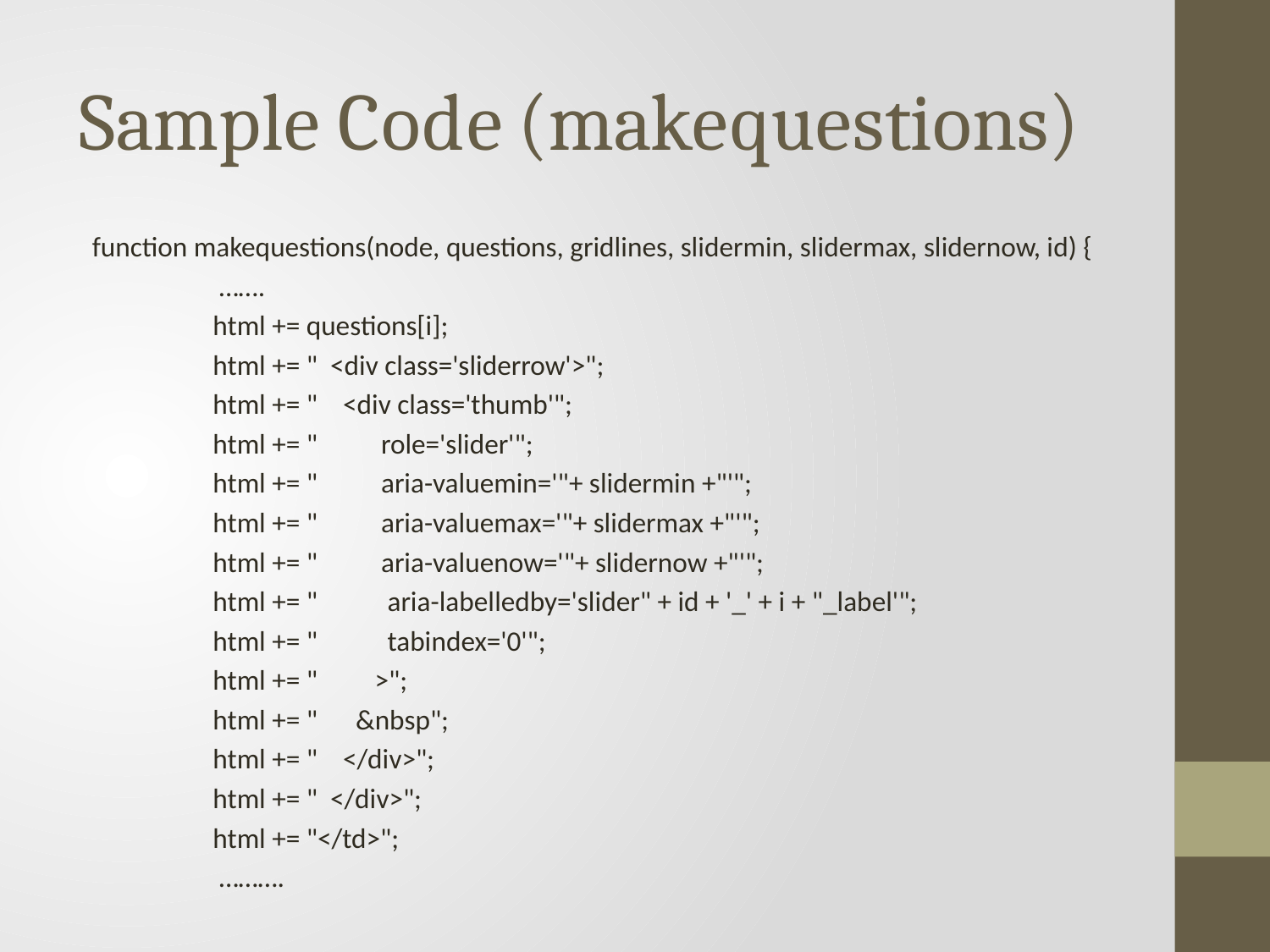

# Sample Code (makequestions)
function makequestions(node, questions, gridlines, slidermin, slidermax, slidernow, id) {
	…….
                   html += questions[i];
                   html += "  <div class='sliderrow'>";
                   html += "    <div class='thumb'";
                   html += "          role='slider'";
                   html += "          aria-valuemin='"+ slidermin +"'";
                   html += "          aria-valuemax='"+ slidermax +"'";
                   html += "          aria-valuenow='"+ slidernow +"'";
                   html += "           aria-labelledby='slider" + id + '_' + i + "_label'";
                   html += "           tabindex='0'";
                   html += "         >";
                   html += "      &nbsp";
                   html += "    </div>";
                   html += "  </div>";
                   html += "</td>";
 	……….